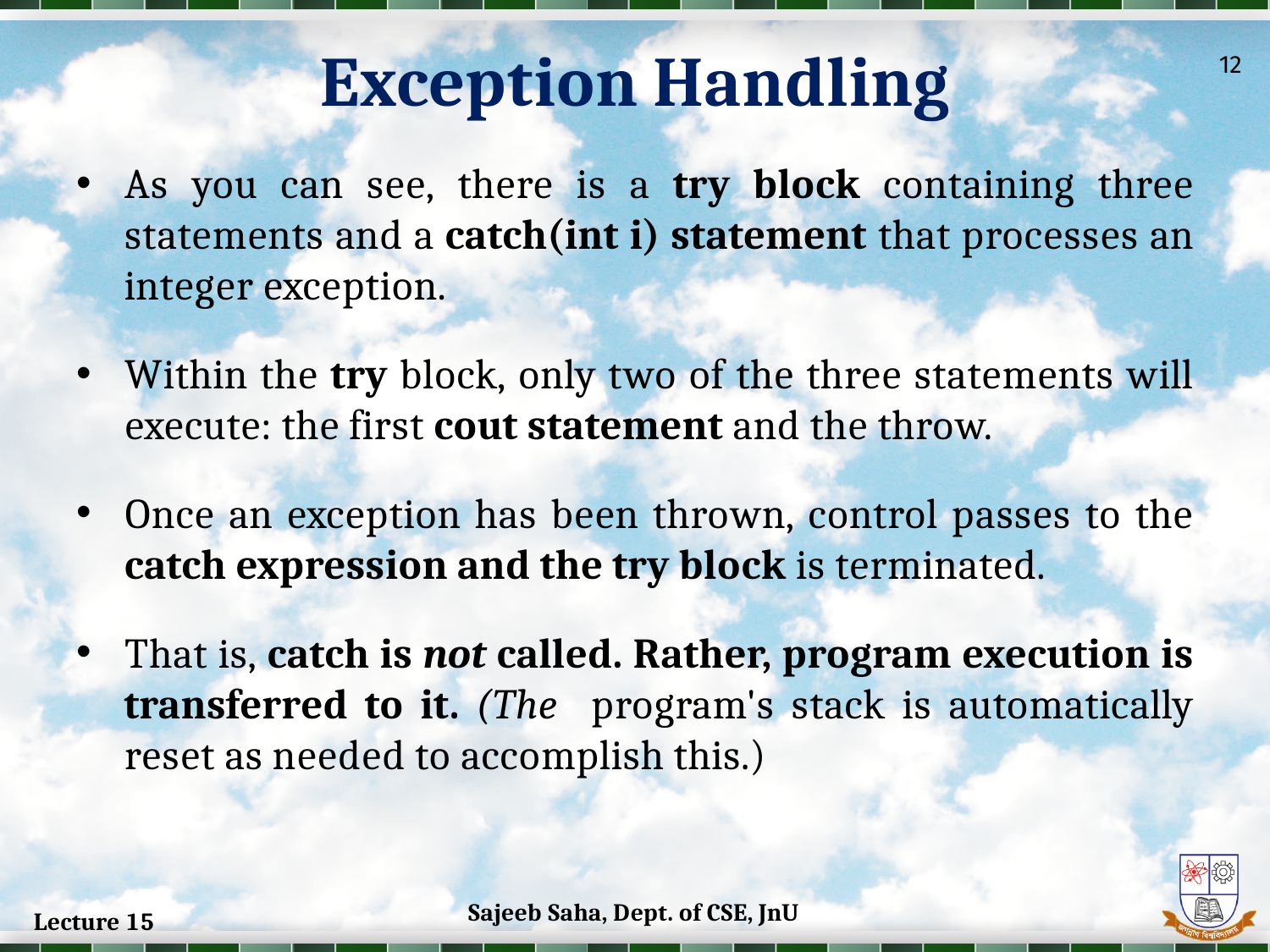

Exception Handling
12
As you can see, there is a try block containing three statements and a catch(int i) statement that processes an integer exception.

Within the try block, only two of the three statements will execute: the first cout statement and the throw.

Once an exception has been thrown, control passes to the catch expression and the try block is terminated.

That is, catch is not called. Rather, program execution is transferred to it. (The  program's stack is automatically reset as needed to accomplish this.)
Sajeeb Saha, Dept. of CSE, JnU